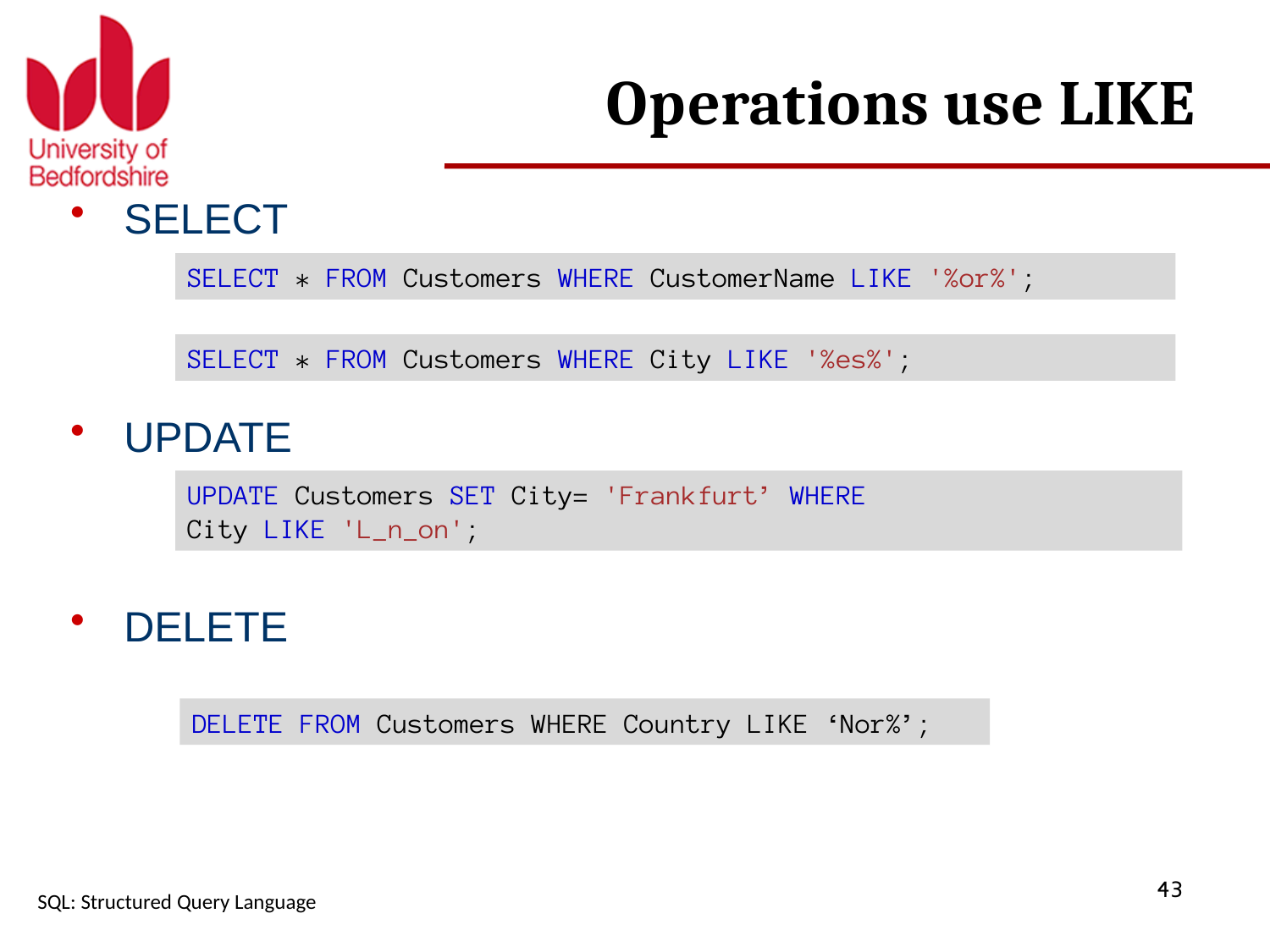

# Operations use LIKE
SELECT
SELECT * FROM Customers WHERE CustomerName LIKE '%or%';
SELECT * FROM Customers WHERE City LIKE '%es%';
UPDATE
UPDATE Customers SET City= 'Frankfurt’ WHERE  City LIKE 'L_n_on';
DELETE
DELETE FROM Customers WHERE Country LIKE ‘Nor%’;
SQL: Structured Query Language